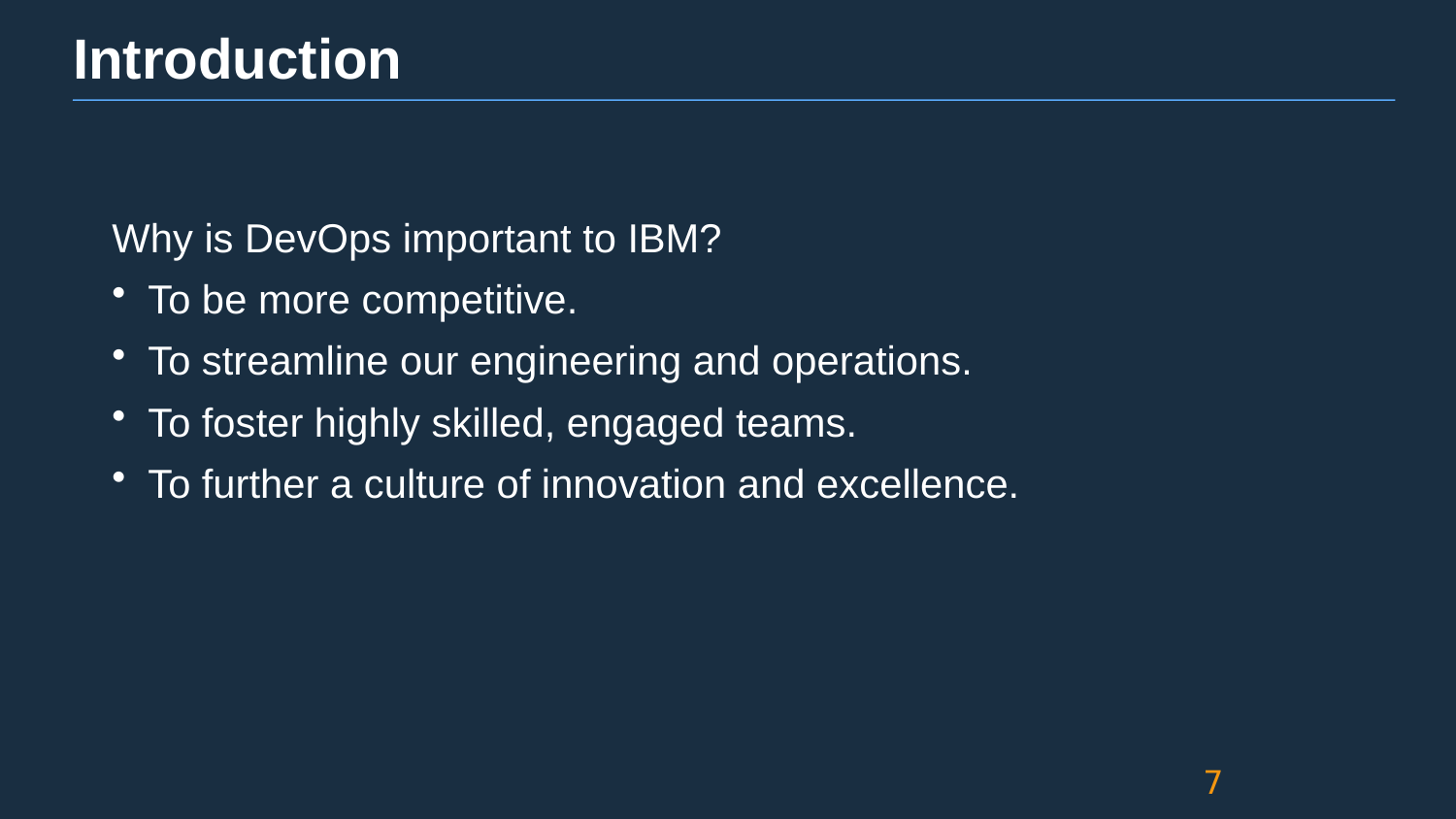

# Introduction
Why is DevOps important to IBM?
To be more competitive.
To streamline our engineering and operations.
To foster highly skilled, engaged teams.
To further a culture of innovation and excellence.
7